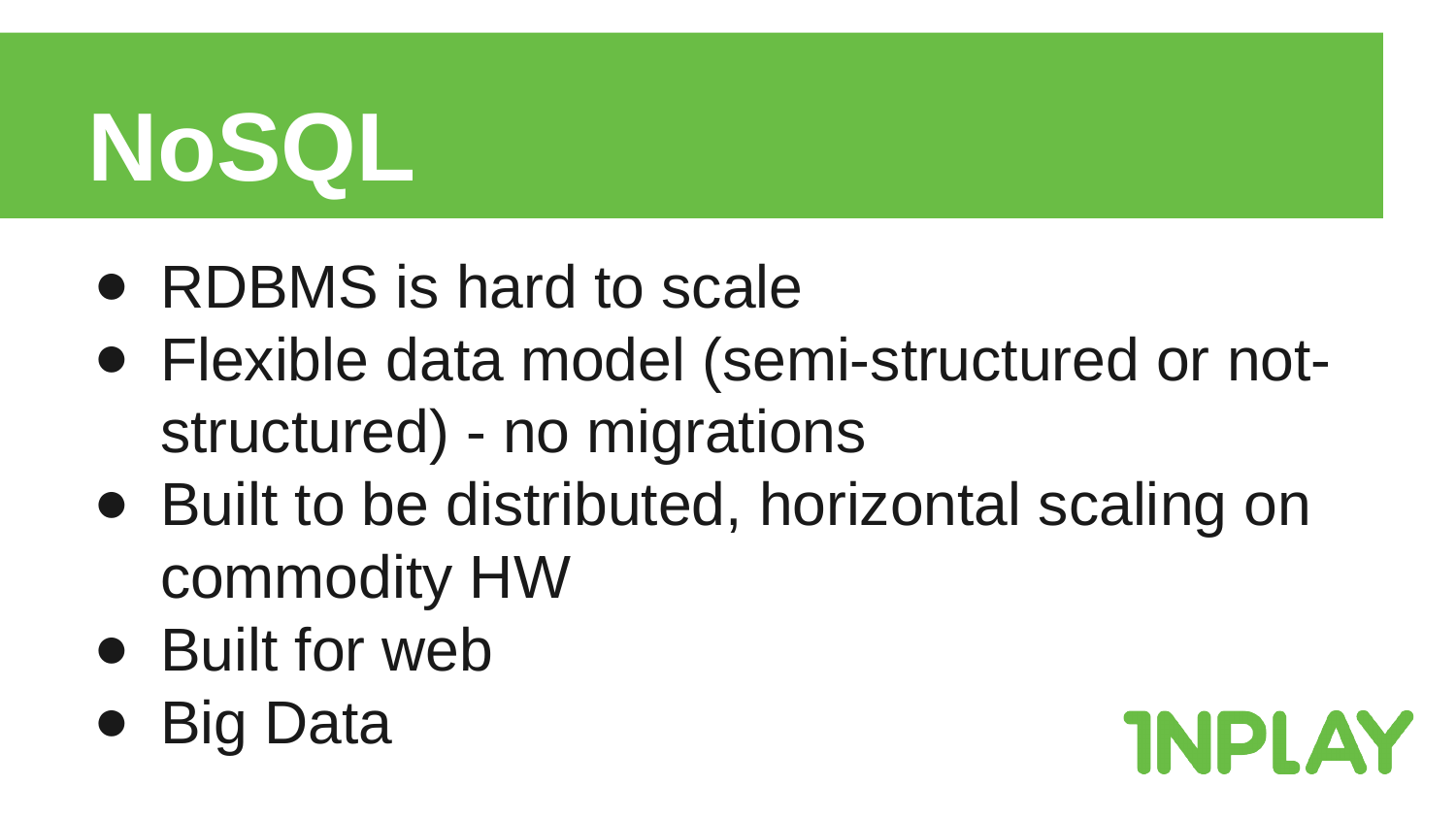

# NoSQL
RDBMS is hard to scale
Flexible data model (semi-structured or not-structured) - no migrations
Built to be distributed, horizontal scaling on commodity HW
Built for web
Big Data